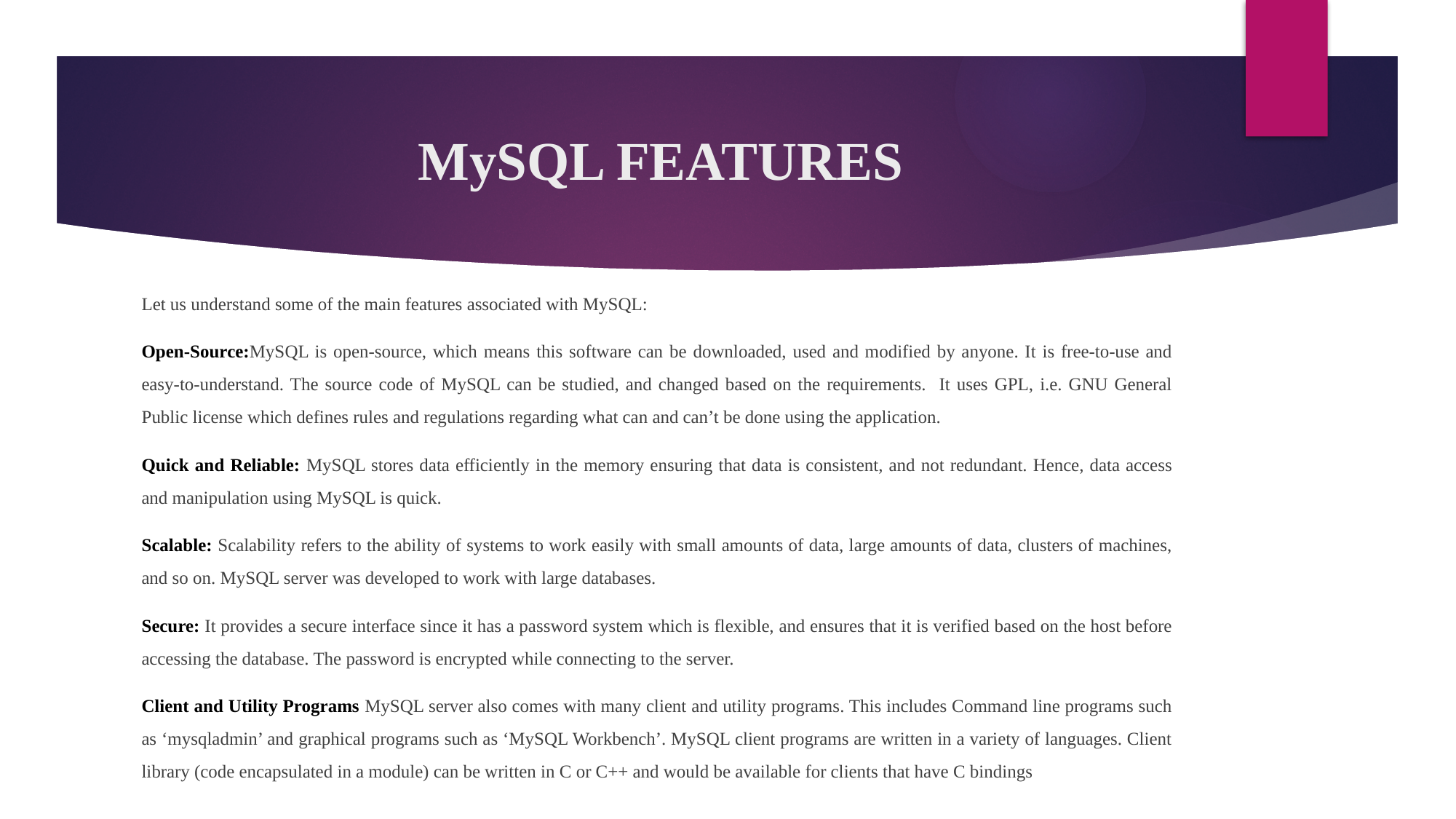

# MySQL FEATURES
Let us understand some of the main features associated with MySQL:
Open-Source:MySQL is open-source, which means this software can be downloaded, used and modified by anyone. It is free-to-use and easy-to-understand. The source code of MySQL can be studied, and changed based on the requirements.  It uses GPL, i.e. GNU General Public license which defines rules and regulations regarding what can and can’t be done using the application.
Quick and Reliable: MySQL stores data efficiently in the memory ensuring that data is consistent, and not redundant. Hence, data access and manipulation using MySQL is quick.
Scalable: Scalability refers to the ability of systems to work easily with small amounts of data, large amounts of data, clusters of machines, and so on. MySQL server was developed to work with large databases.
Secure: It provides a secure interface since it has a password system which is flexible, and ensures that it is verified based on the host before accessing the database. The password is encrypted while connecting to the server.
Client and Utility Programs MySQL server also comes with many client and utility programs. This includes Command line programs such as ‘mysqladmin’ and graphical programs such as ‘MySQL Workbench’. MySQL client programs are written in a variety of languages. Client library (code encapsulated in a module) can be written in C or C++ and would be available for clients that have C bindings